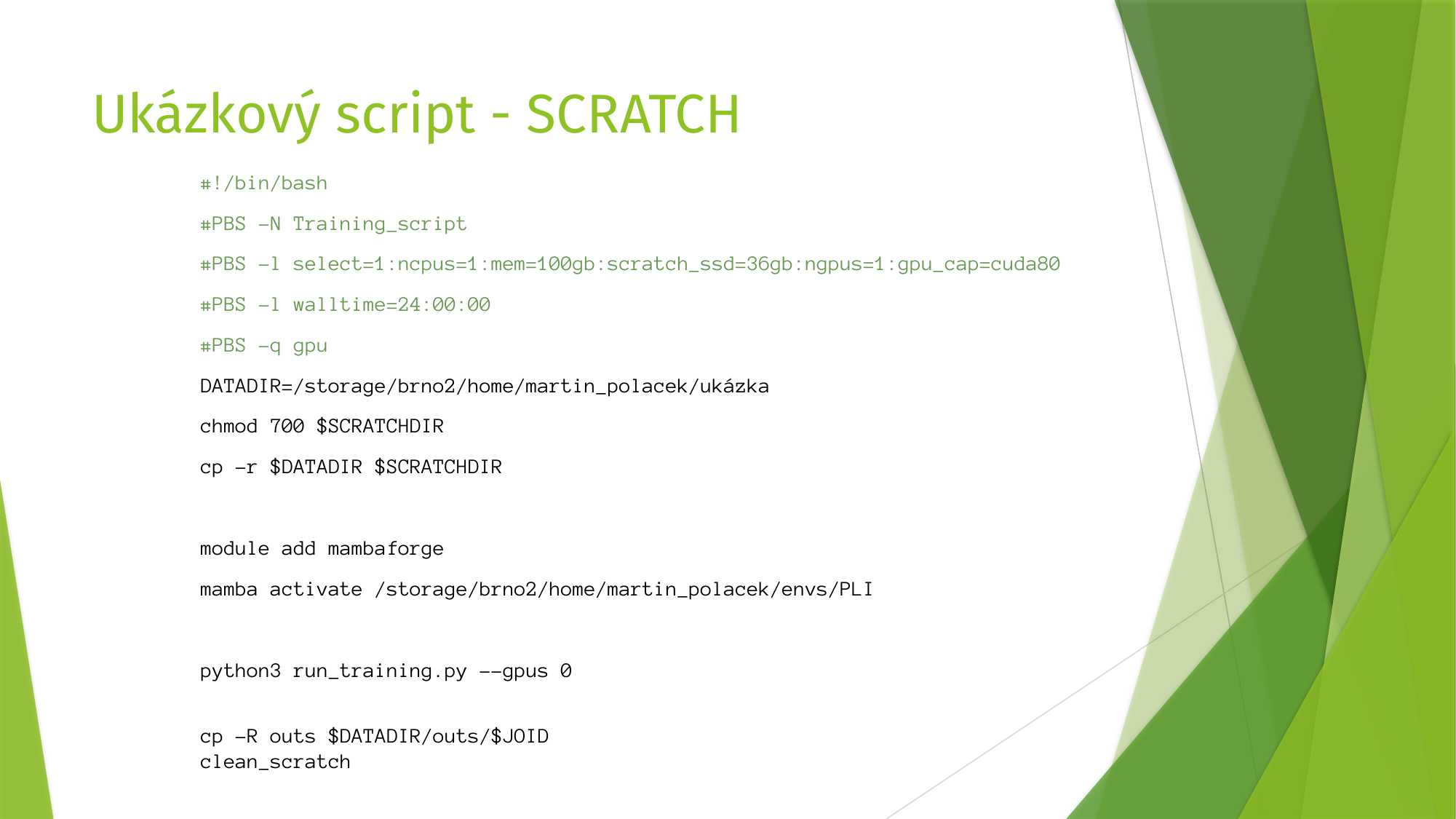

# Ukázkový script - SCRATCH
	#!/bin/bash
	#PBS -N Training_script
	#PBS -l select=1:ncpus=1:mem=100gb:scratch_ssd=36gb:ngpus=1:gpu_cap=cuda80
	#PBS -l walltime=24:00:00
	#PBS -q gpu
	DATADIR=/storage/brno2/home/martin_polacek/ukázka
	chmod 700 $SCRATCHDIR
	cp -r $DATADIR $SCRATCHDIR

	module add mambaforge
	mamba activate /storage/brno2/home/martin_polacek/envs/PLI

	python3 run_training.py --gpus 0
	cp -R outs $DATADIR/outs/$JOID
	clean_scratch